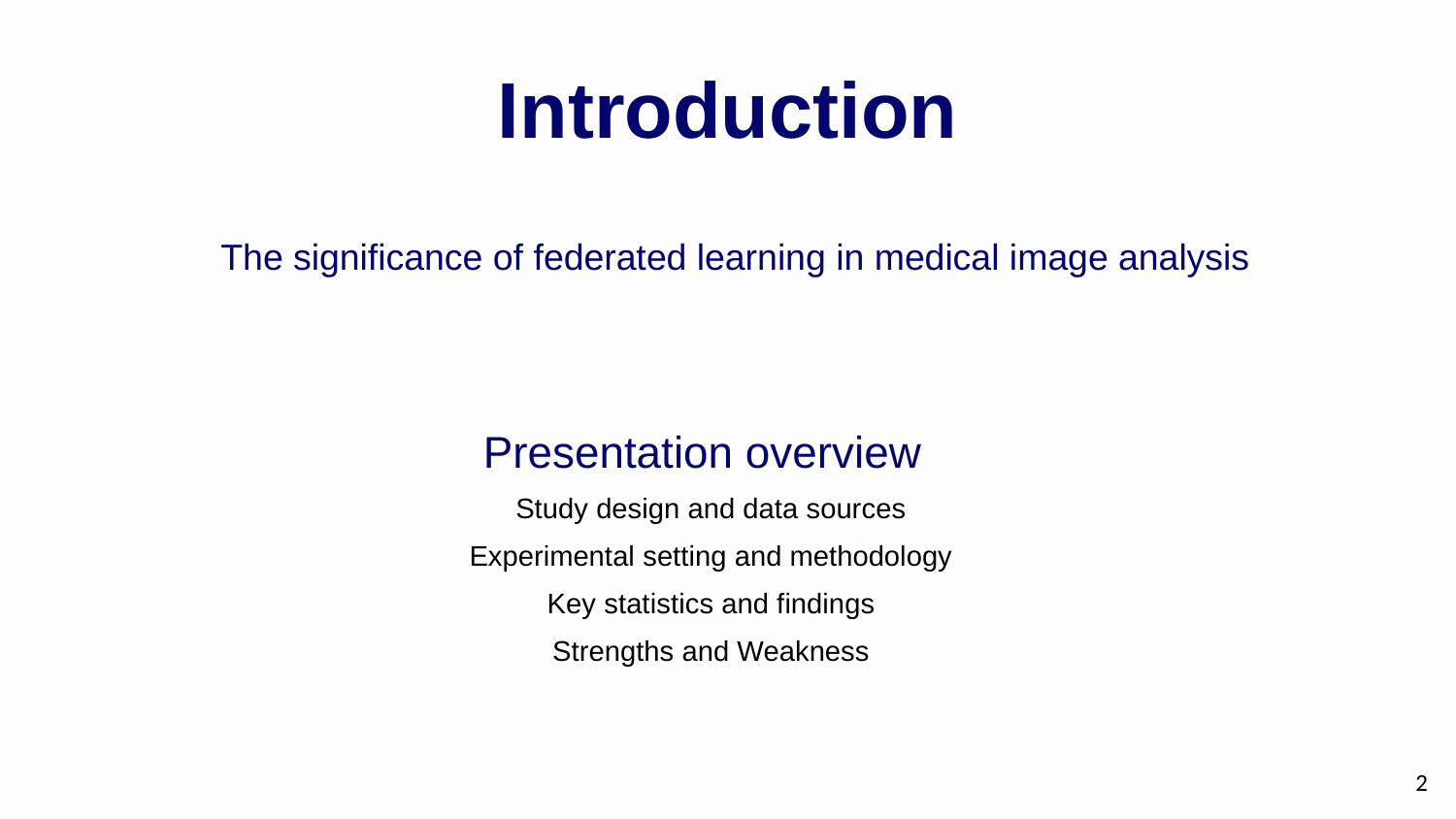

Introduction
The significance of federated learning in medical image analysis

Presentation overview
Study design and data sources
Experimental setting and methodology
Key statistics and findings
Strengths and Weakness
2